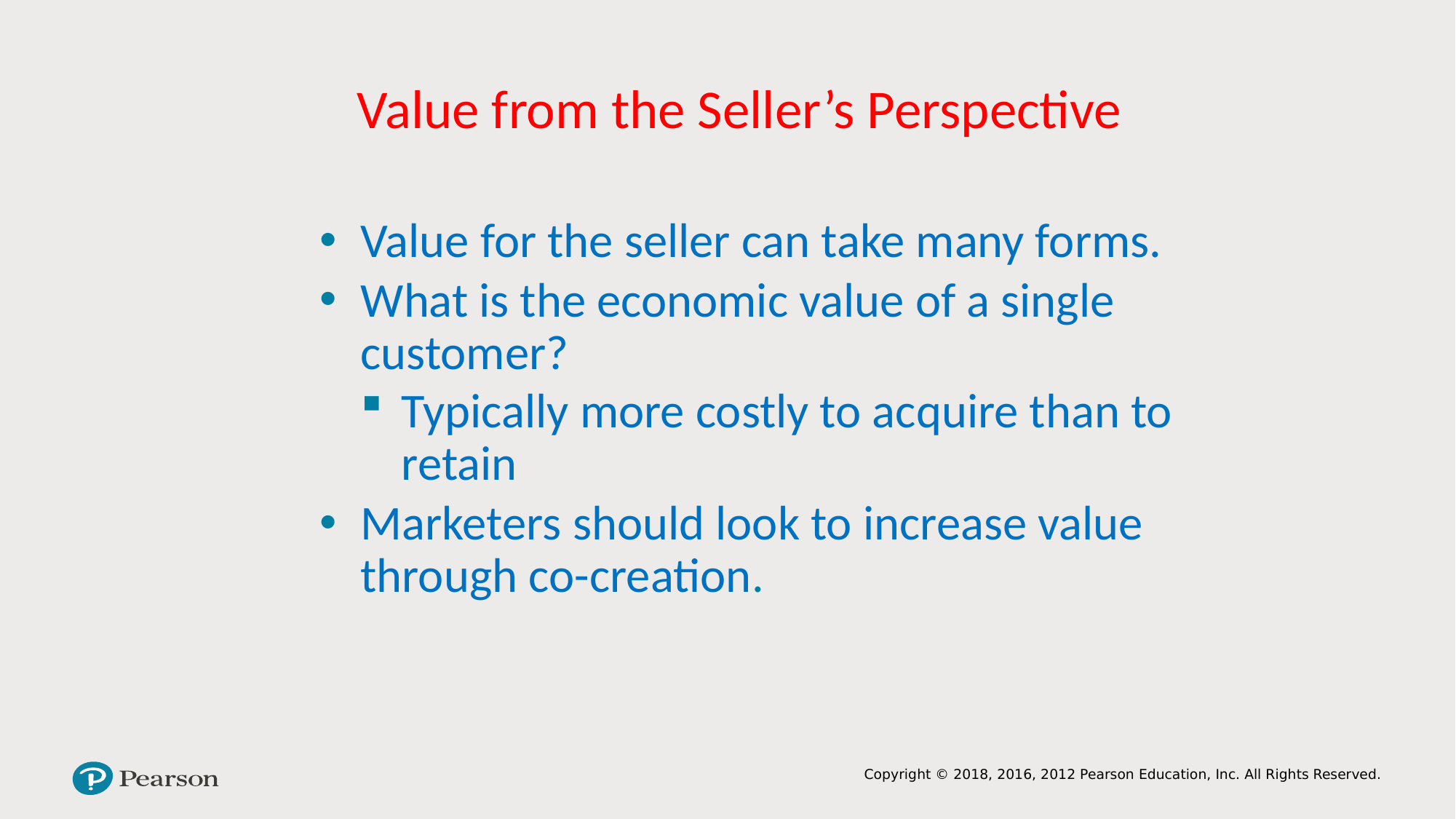

# Value from the Seller’s Perspective
Value for the seller can take many forms.
What is the economic value of a single customer?
Typically more costly to acquire than to retain
Marketers should look to increase value through co-creation.